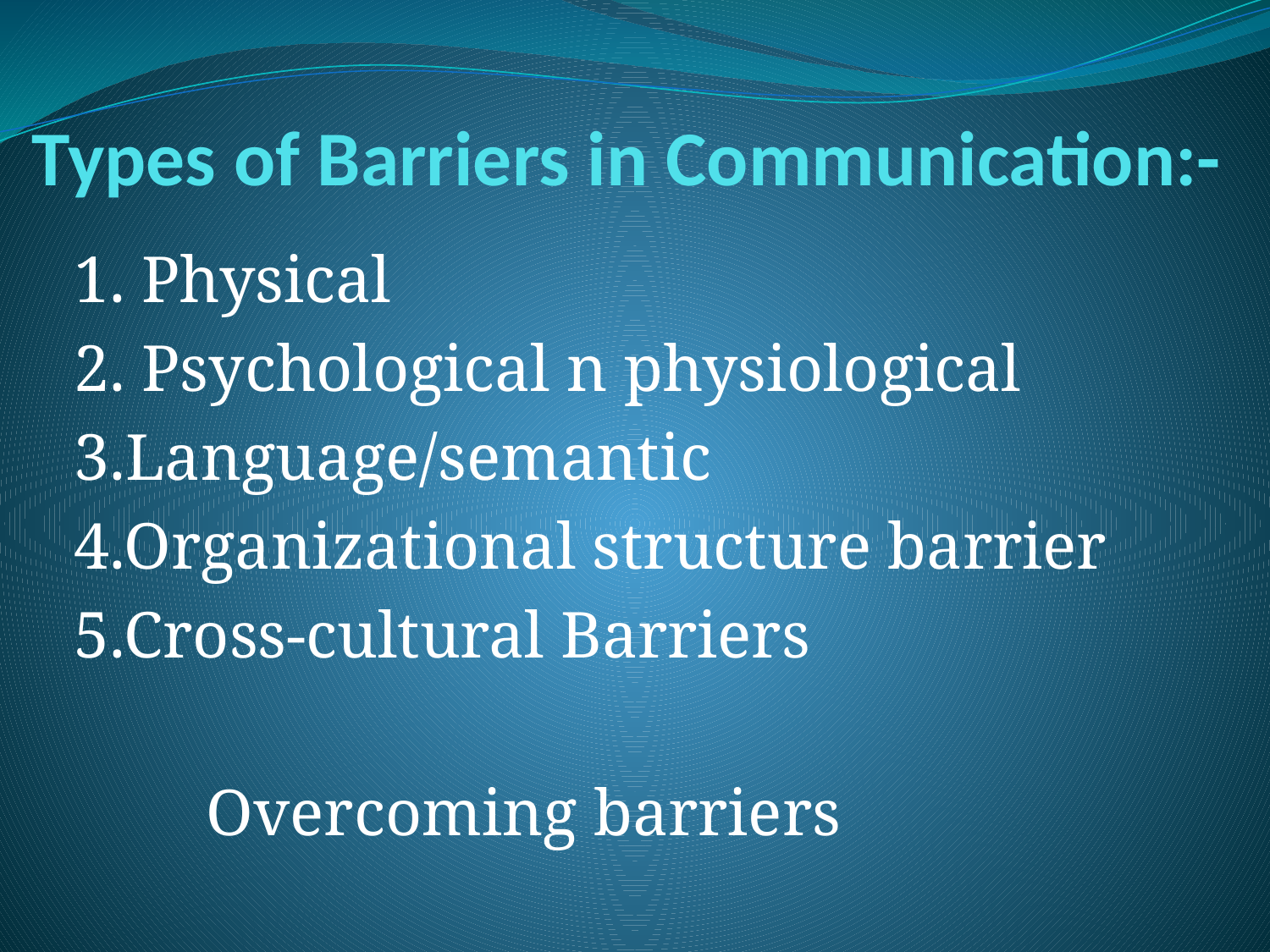

# Types of Barriers in Communication:-
1. Physical
2. Psychological n physiological
3.Language/semantic
4.Organizational structure barrier
5.Cross-cultural Barriers

        Overcoming barriers